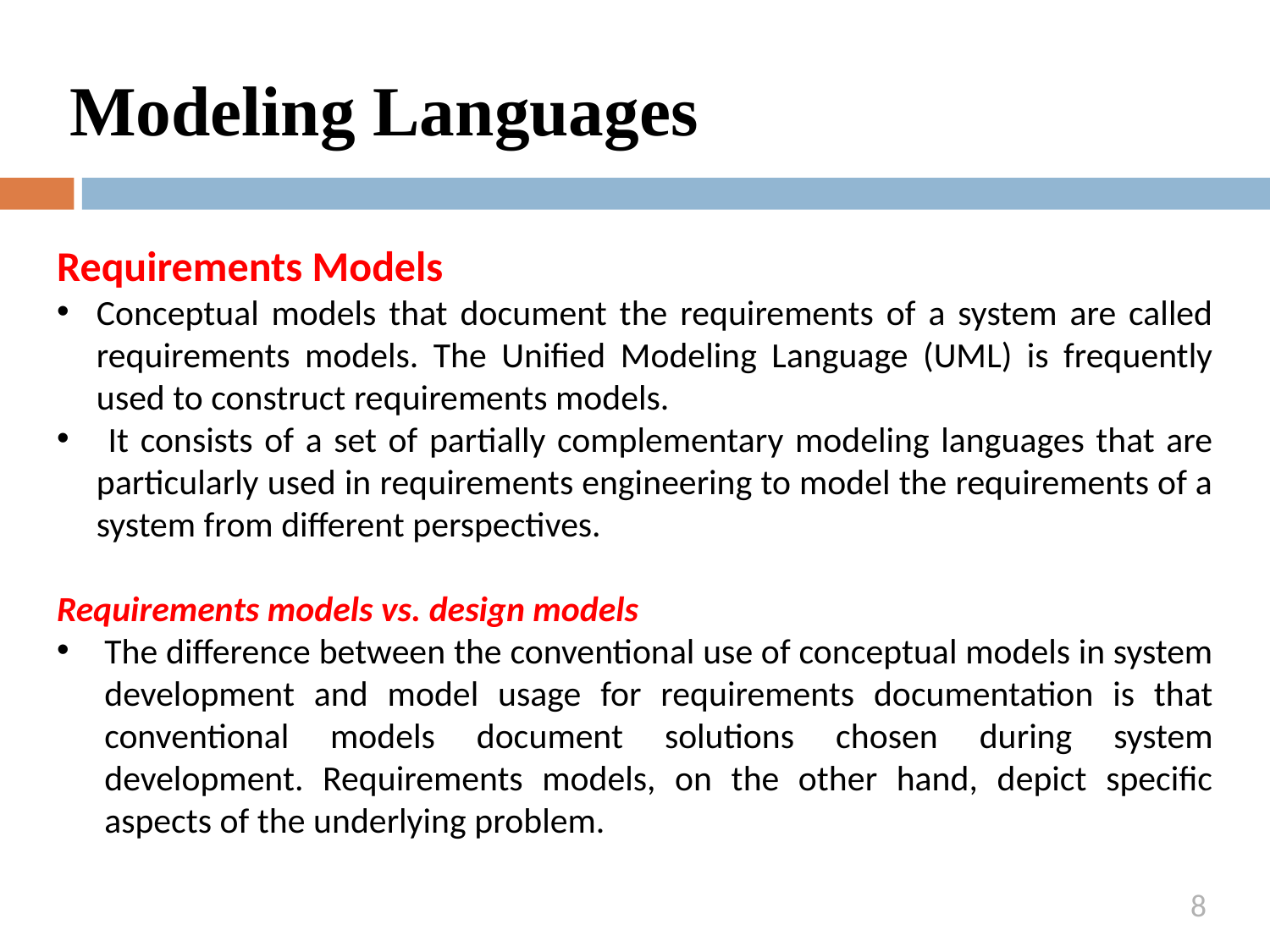

# Modeling Languages
Requirements Models
Conceptual models that document the requirements of a system are called requirements models. The Unified Modeling Language (UML) is frequently used to construct requirements models.
 It consists of a set of partially complementary modeling languages that are particularly used in requirements engineering to model the requirements of a system from different perspectives.

Requirements models vs. design models
The difference between the conventional use of conceptual models in system development and model usage for requirements documentation is that conventional models document solutions chosen during system development. Requirements models, on the other hand, depict specific aspects of the underlying problem.
8